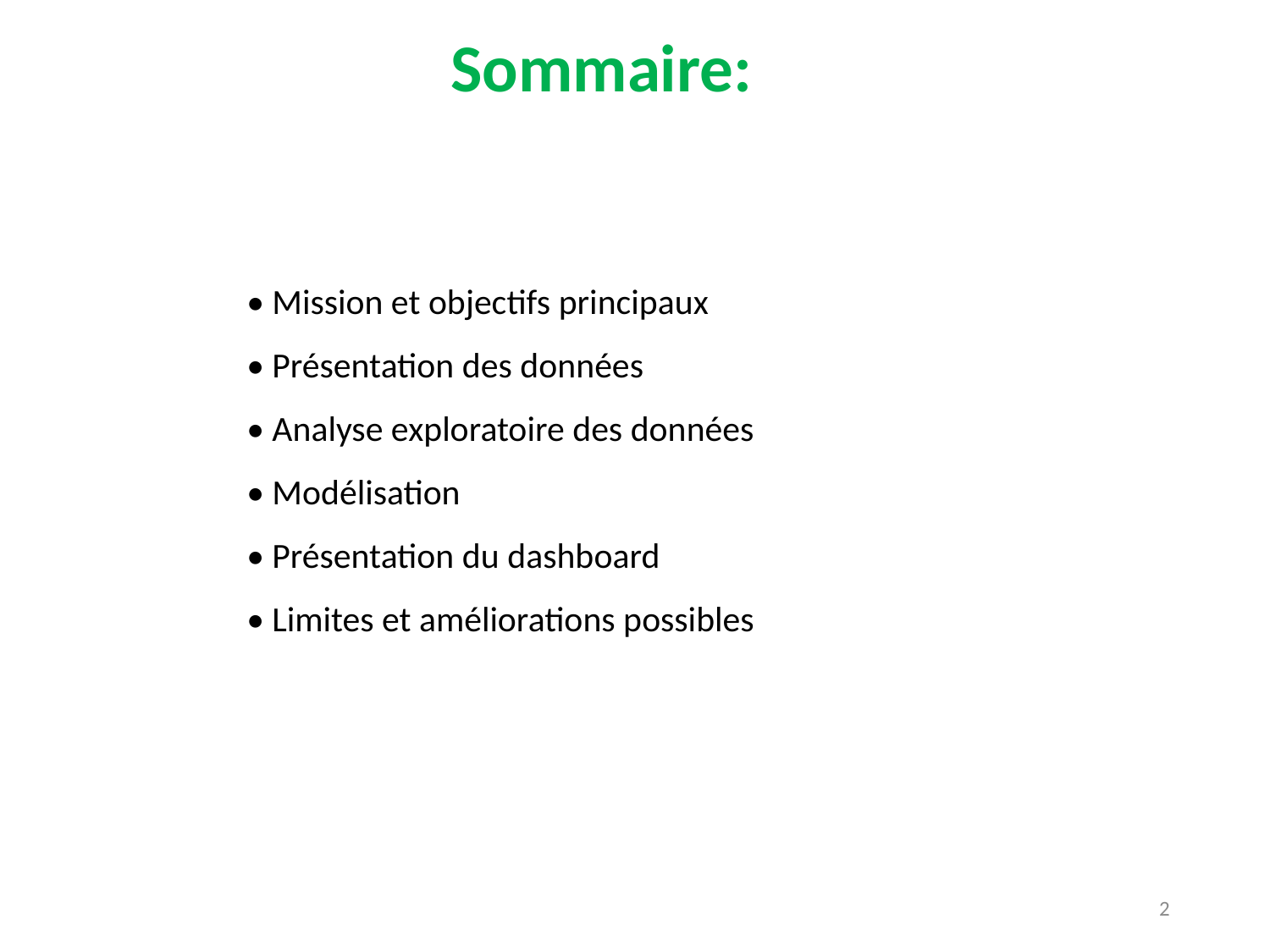

Sommaire:
• Mission et objectifs principaux
• Présentation des données
• Analyse exploratoire des données
• Modélisation
• Présentation du dashboard
• Limites et améliorations possibles
2